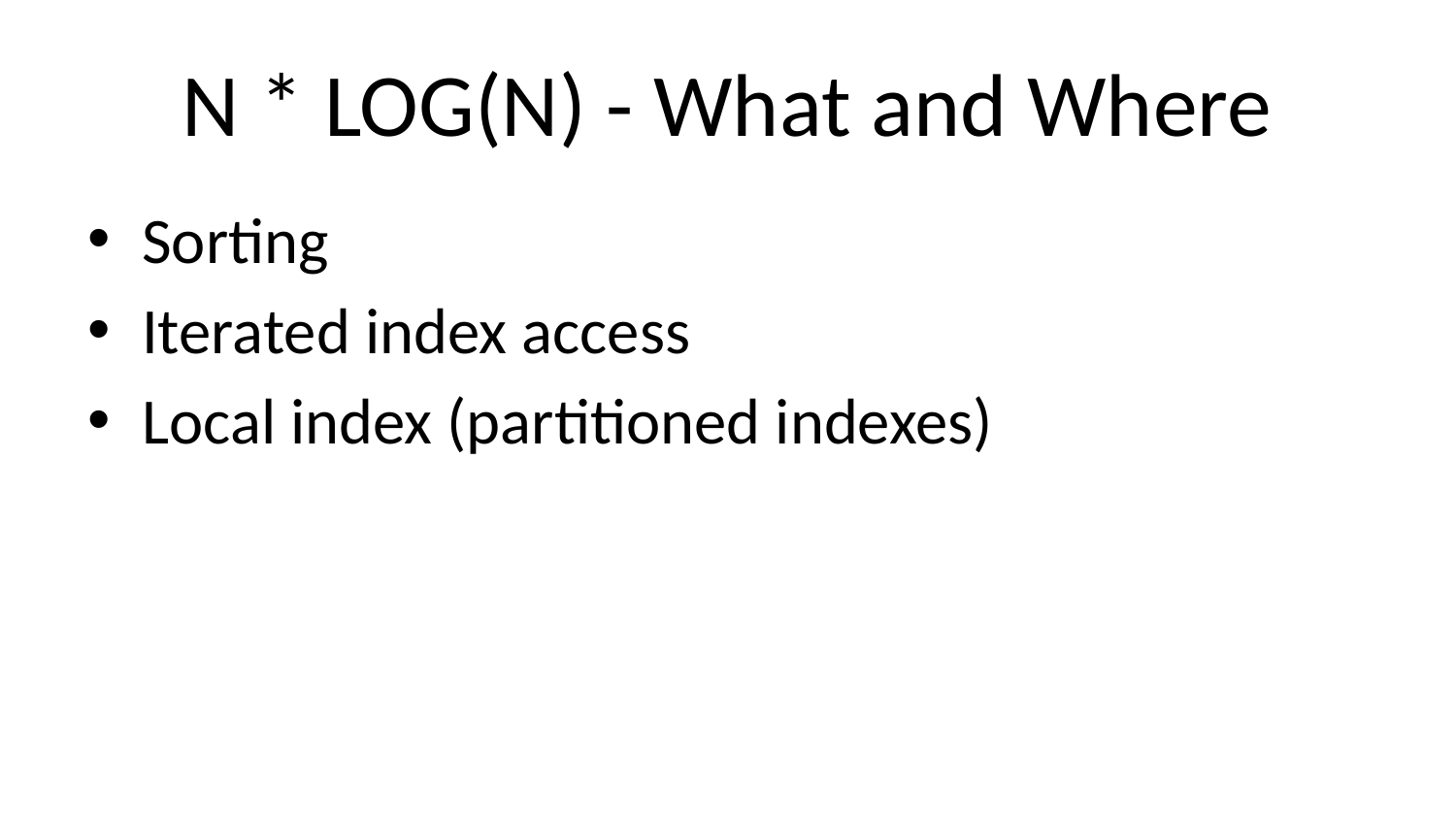

# N * LOG(N) - What and Where
Sorting
Iterated index access
Local index (partitioned indexes)